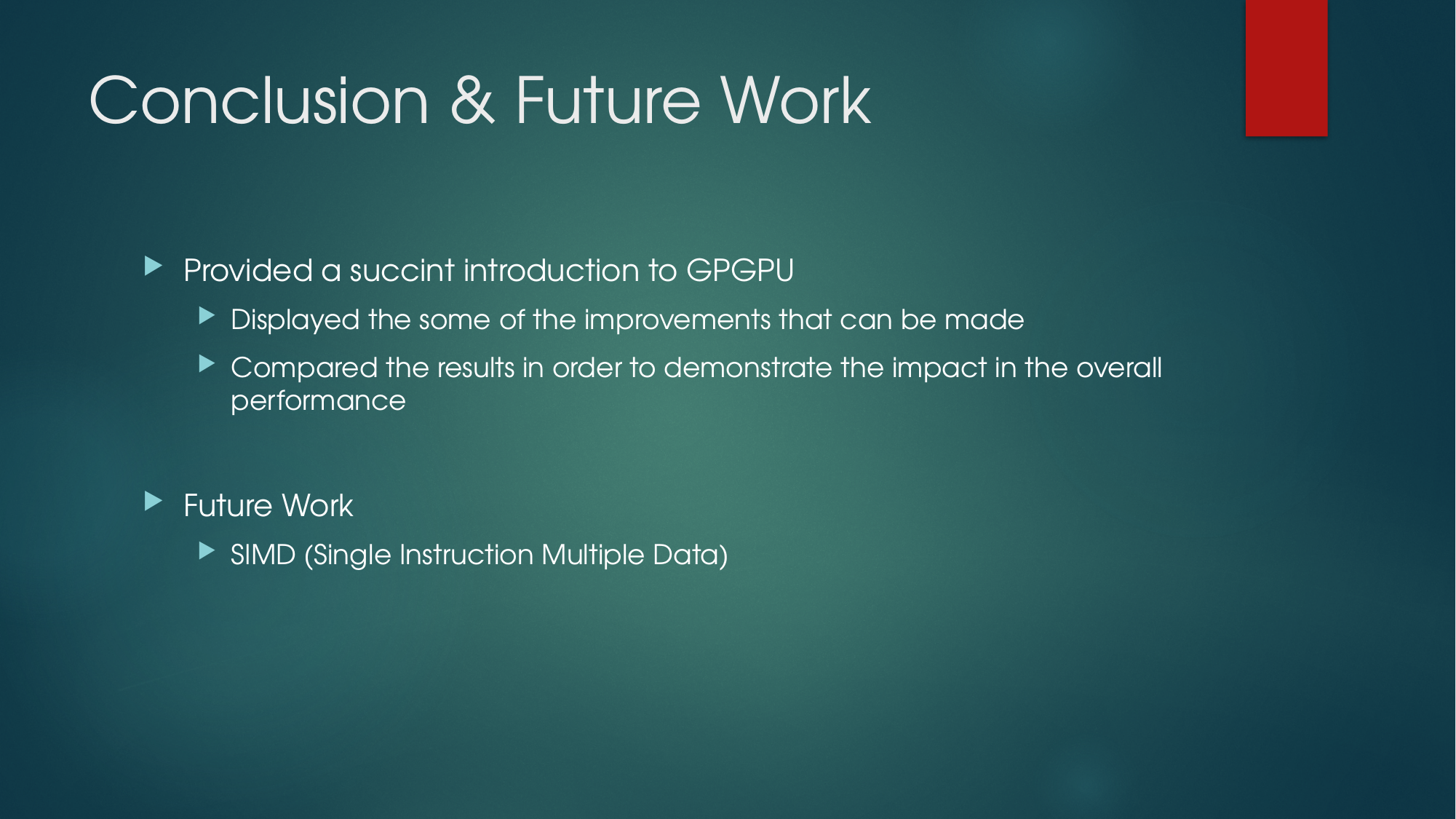

# Conclusion & Future Work
Provided a succint introduction to GPGPU
Displayed the some of the improvements that can be made
Compared the results in order to demonstrate the impact in the overall performance
Future Work
SIMD (Single Instruction Multiple Data)